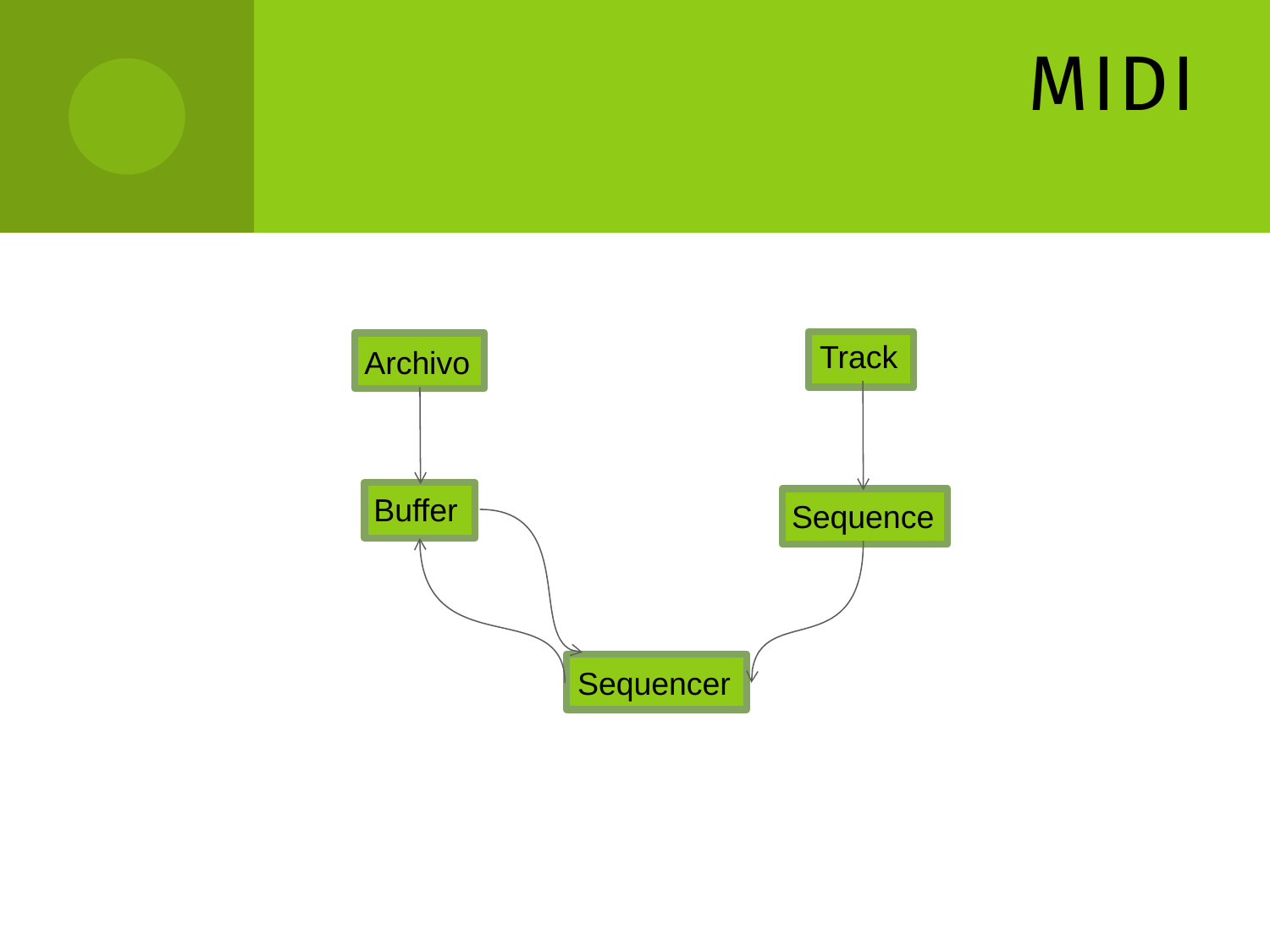

# MIDI
Track

Archivo

Buffer

Sequence

Sequencer